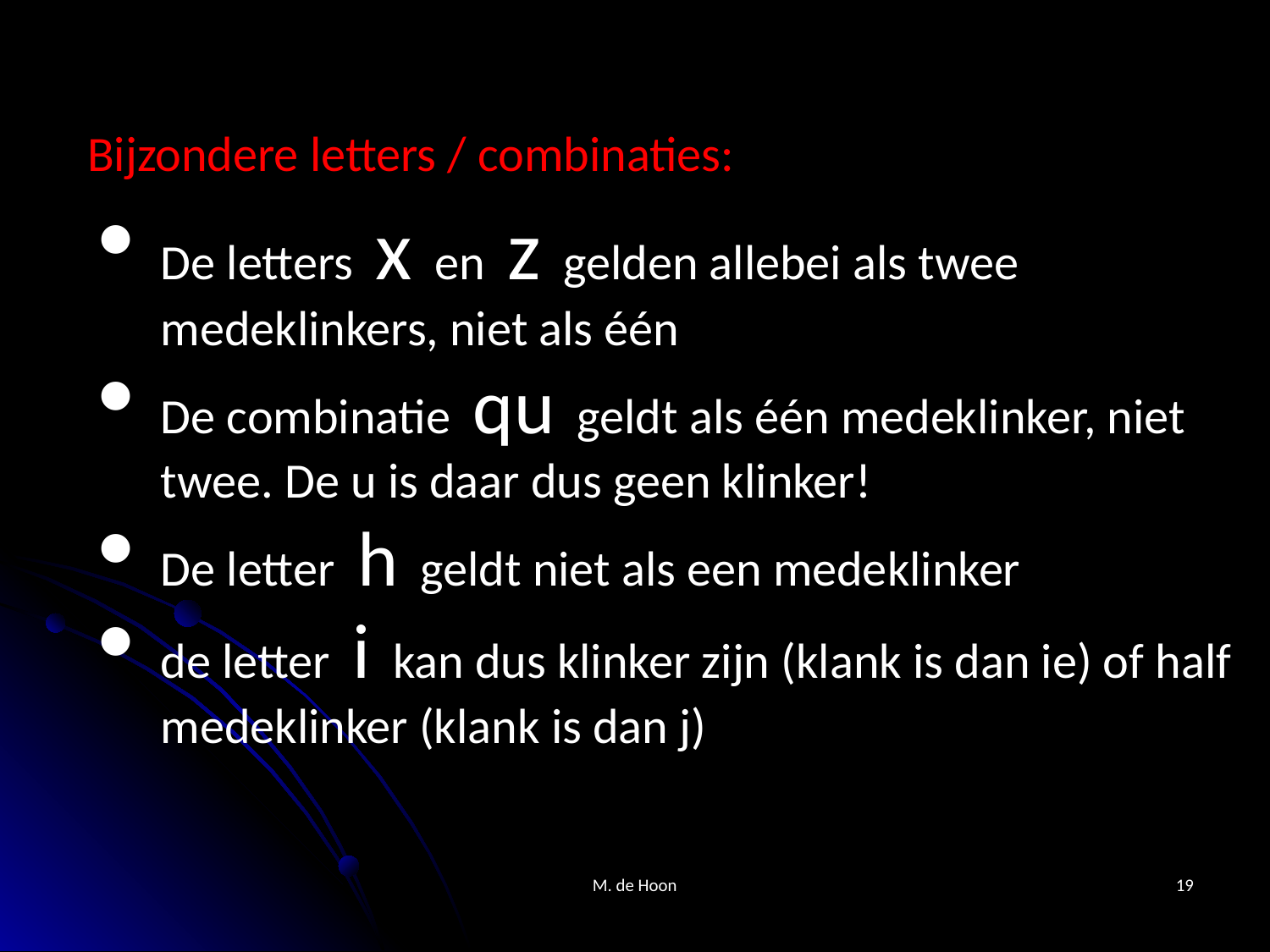

Bijzondere letters / combinaties:
De letters  x  en  z  gelden allebei als twee medeklinkers, niet als één
De combinatie  qu  geldt als één medeklinker, niet twee. De u is daar dus geen klinker!
De letter  h  geldt niet als een medeklinker
de letter  i  kan dus klinker zijn (klank is dan ie) of half medeklinker (klank is dan j)
M. de Hoon
19